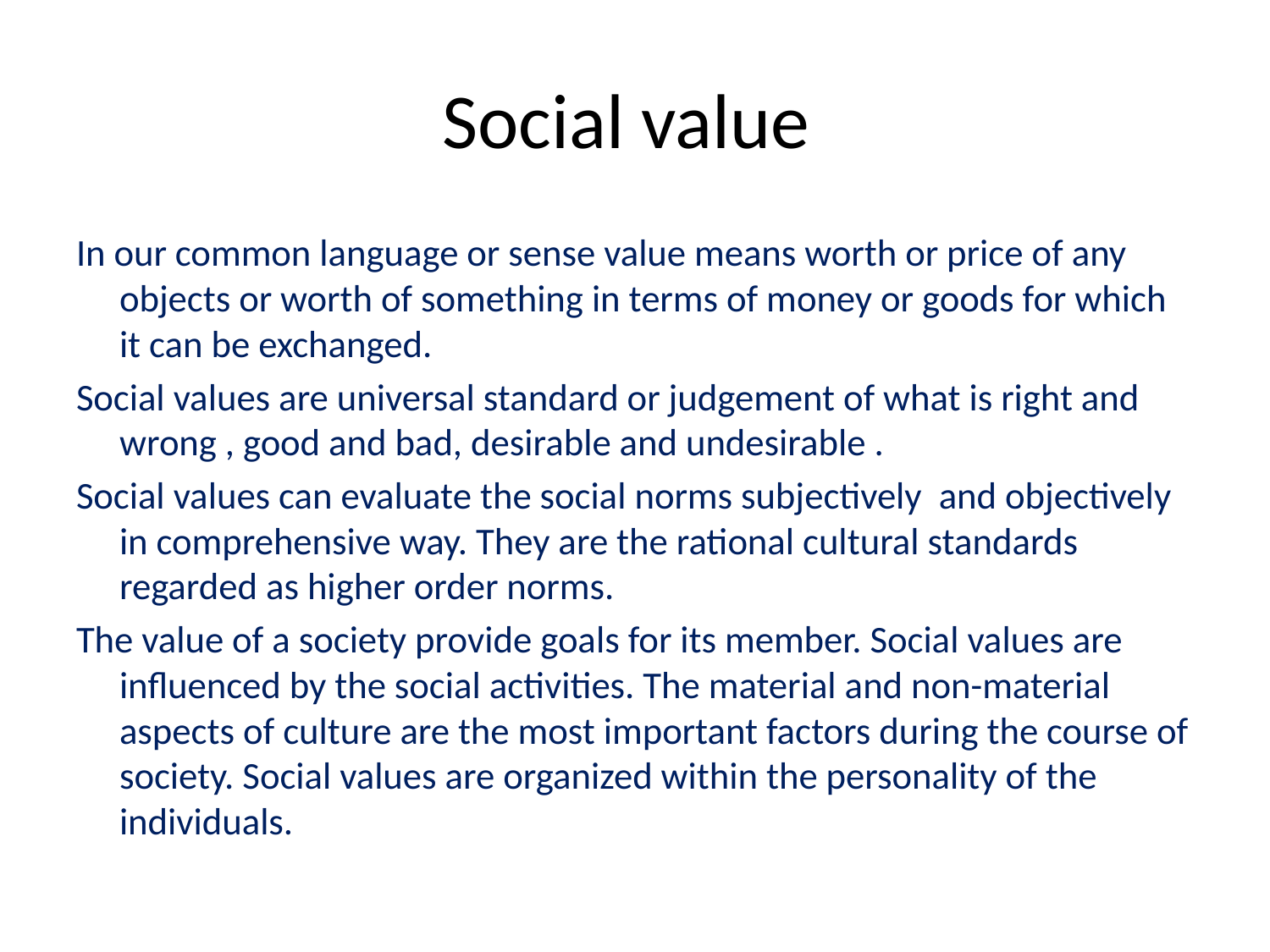

# Social value
In our common language or sense value means worth or price of any objects or worth of something in terms of money or goods for which it can be exchanged.
Social values are universal standard or judgement of what is right and wrong , good and bad, desirable and undesirable .
Social values can evaluate the social norms subjectively  and objectively in comprehensive way. They are the rational cultural standards regarded as higher order norms.
The value of a society provide goals for its member. Social values are influenced by the social activities. The material and non-material aspects of culture are the most important factors during the course of society. Social values are organized within the personality of the individuals.